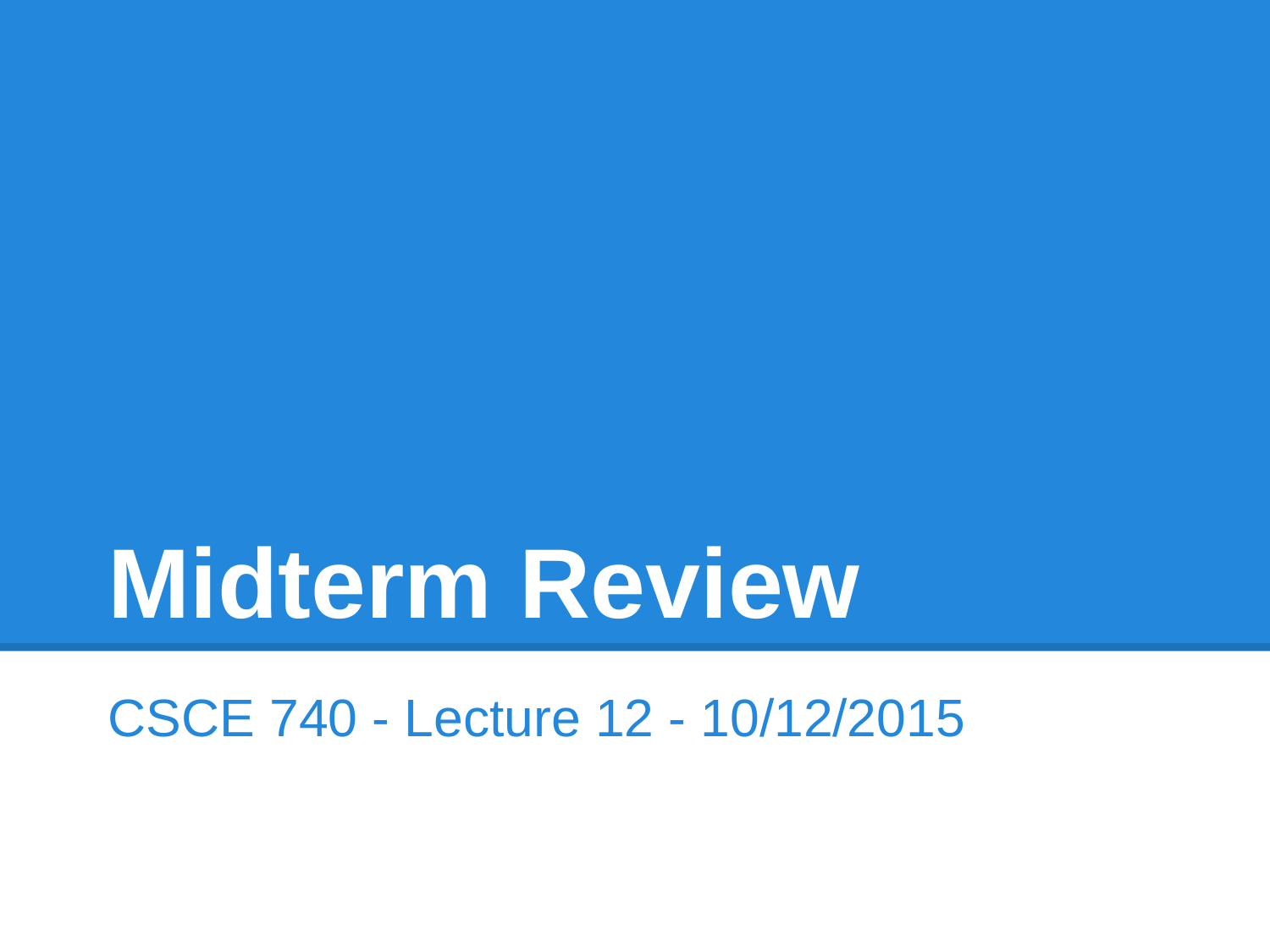

# Midterm Review
CSCE 740 - Lecture 12 - 10/12/2015